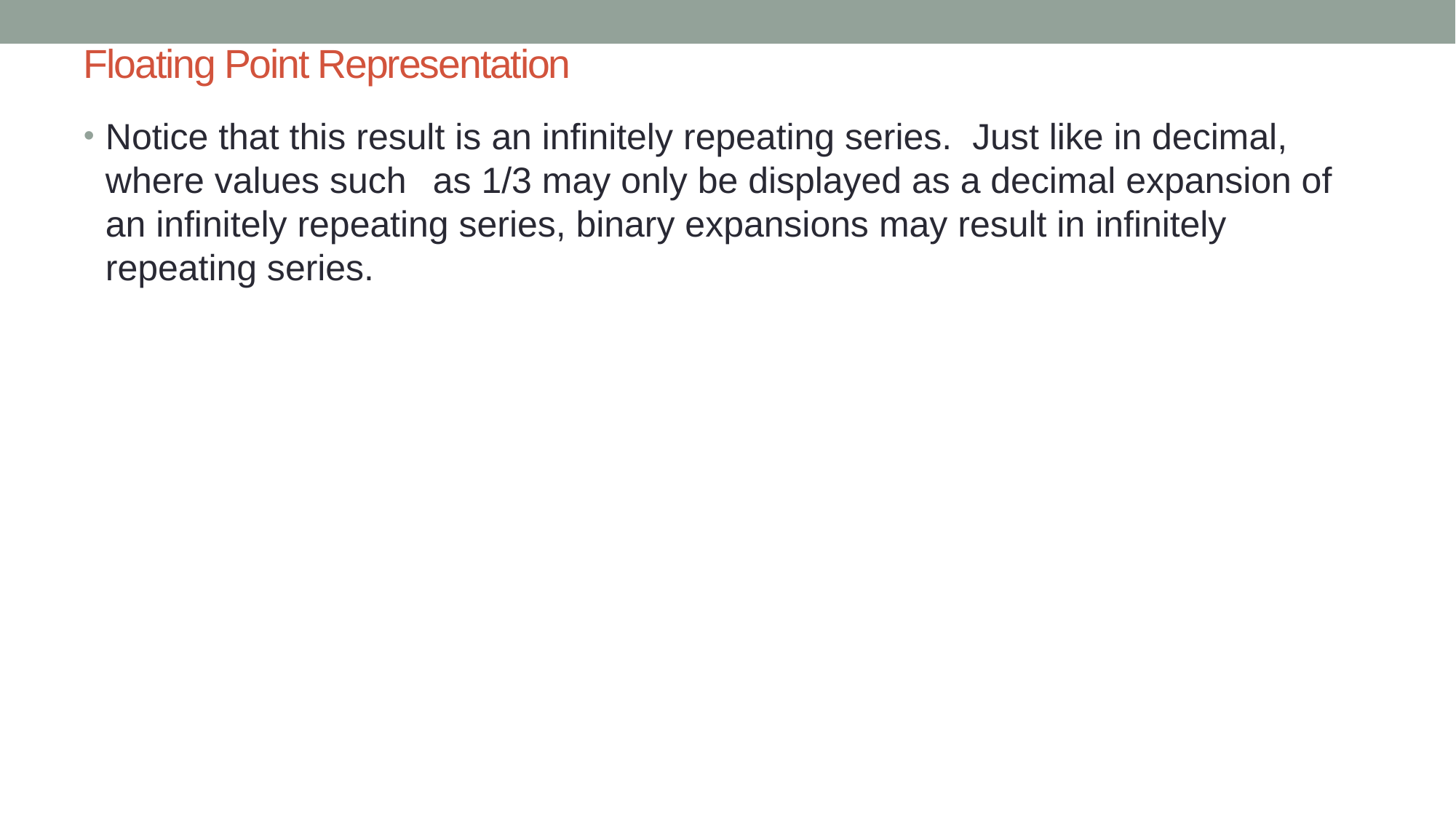

# Floating Point Representation
Notice that this result is an infinitely repeating series.  Just like in decimal, where values such	as 1/3 may only be displayed as a decimal expansion of an infinitely repeating series, binary expansions may result in infinitely repeating series.